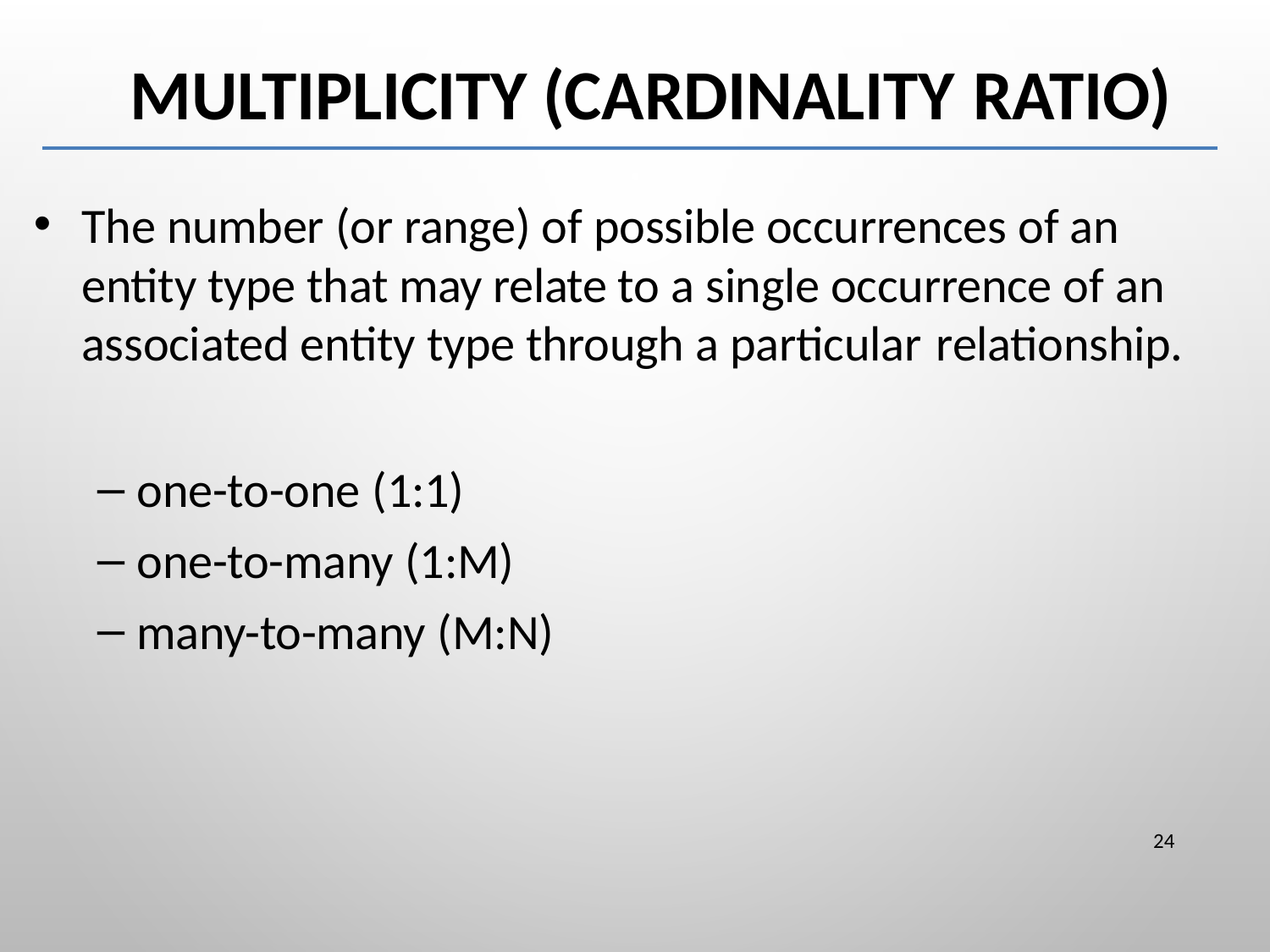

# Multiplicity (Cardinality Ratio)

The number (or range) of possible occurrences of an  entity type that may relate to a single occurrence of an  associated entity type through a particular relationship.

one-to-one (1:1)
one-to-many (1:M)
many-to-many (M:N)
24